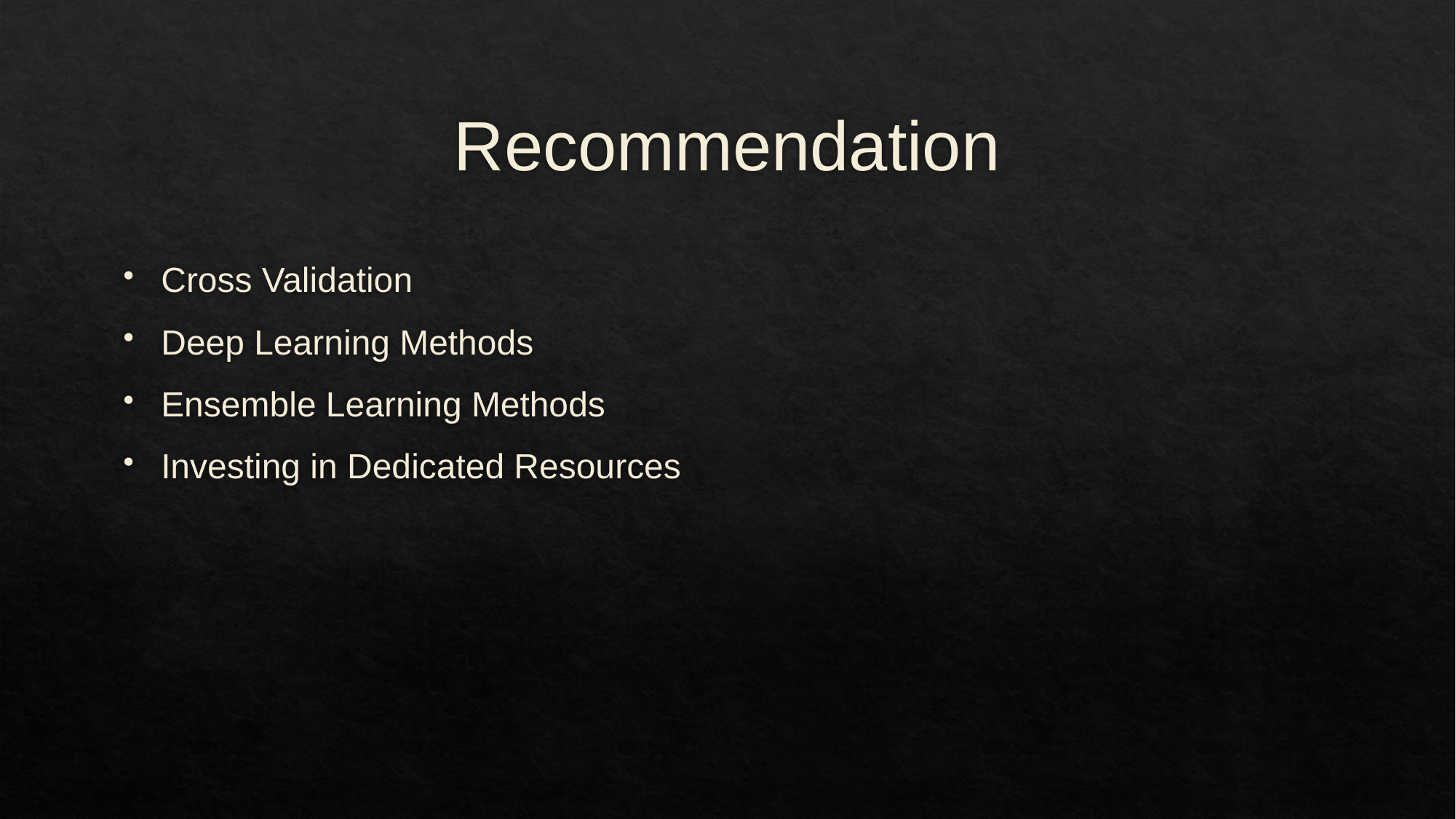

# Recommendation
Cross Validation
Deep Learning Methods
Ensemble Learning Methods
Investing in Dedicated Resources